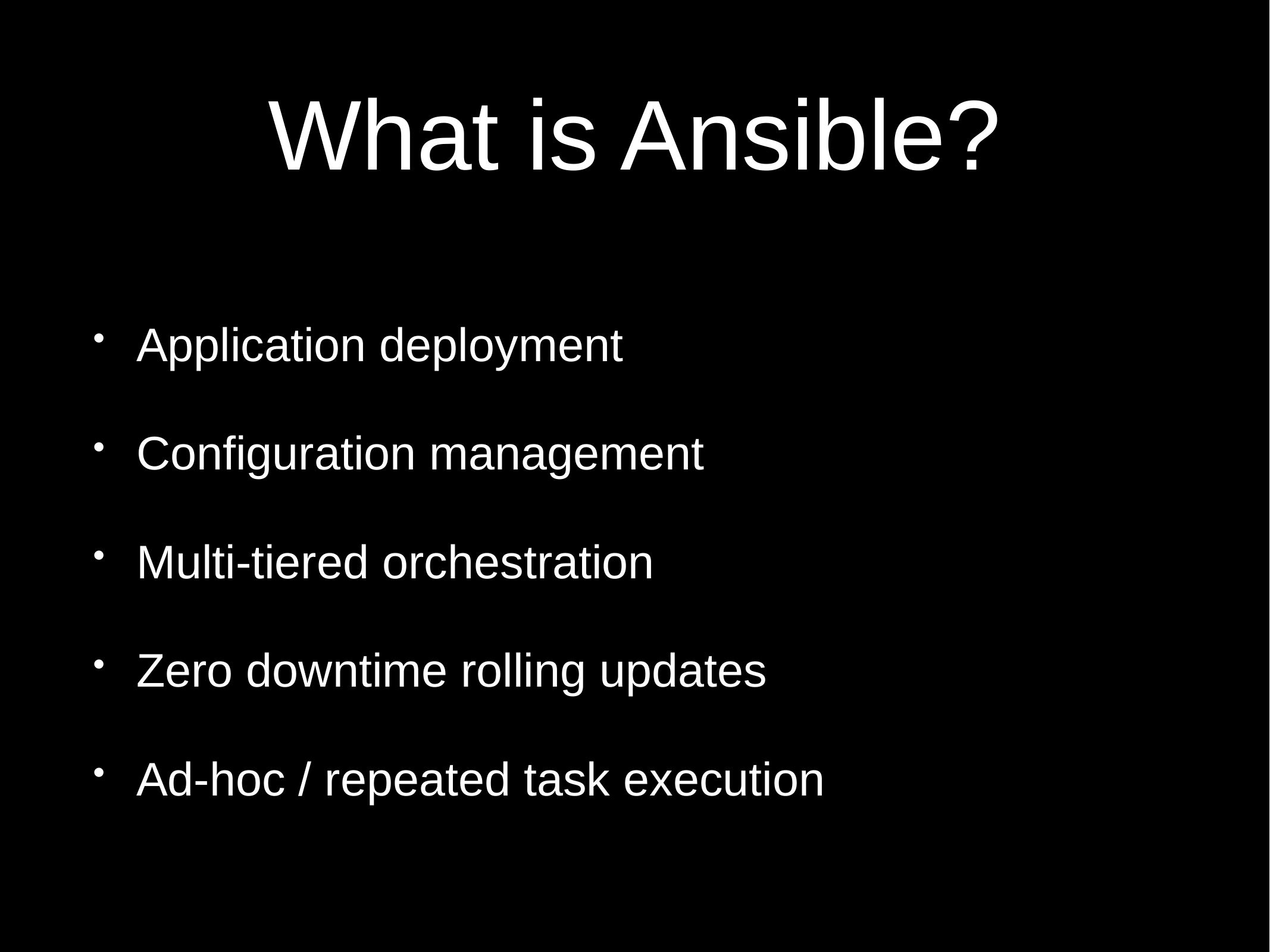

# What is Ansible?
Application deployment
Configuration management
Multi-tiered orchestration
Zero downtime rolling updates
Ad-hoc / repeated task execution